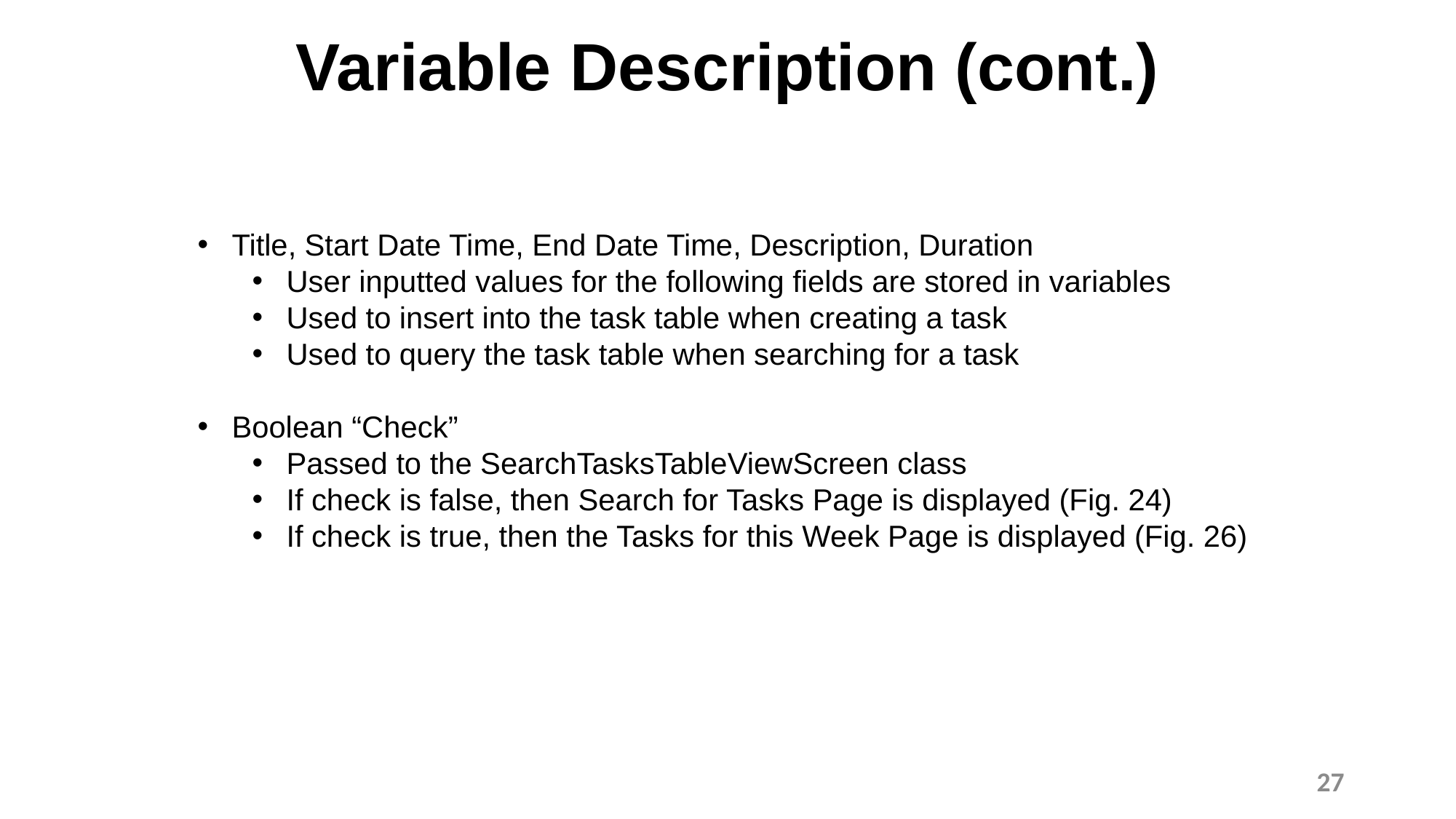

# Variable Description (cont.)
Title, Start Date Time, End Date Time, Description, Duration
User inputted values for the following fields are stored in variables
Used to insert into the task table when creating a task
Used to query the task table when searching for a task
Boolean “Check”
Passed to the SearchTasksTableViewScreen class
If check is false, then Search for Tasks Page is displayed (Fig. 24)
If check is true, then the Tasks for this Week Page is displayed (Fig. 26)

27